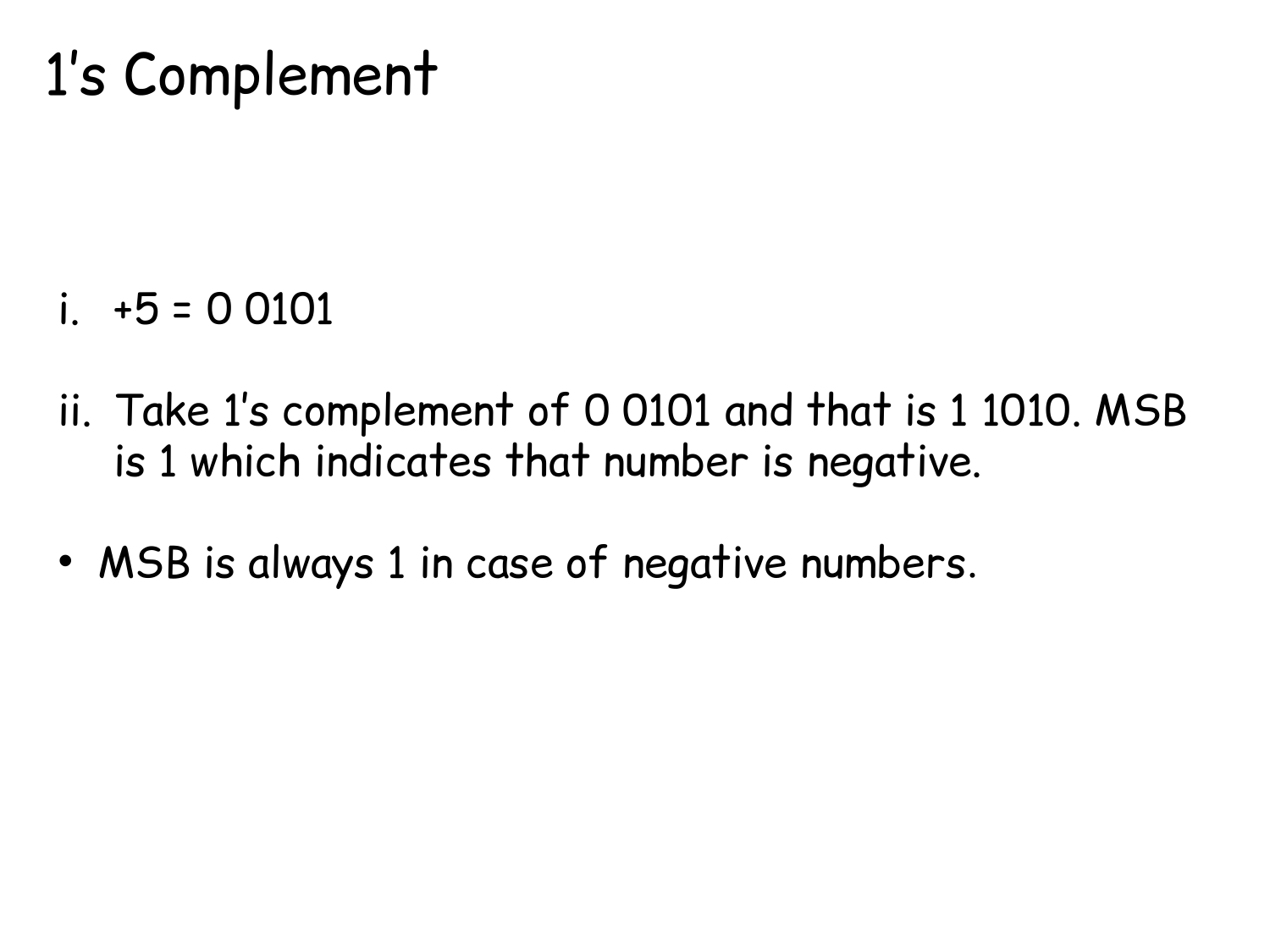

1’s Complement
+5 = 0 0101

Take 1’s complement of 0 0101 and that is 1 1010. MSB is 1 which indicates that number is negative.

MSB is always 1 in case of negative numbers.